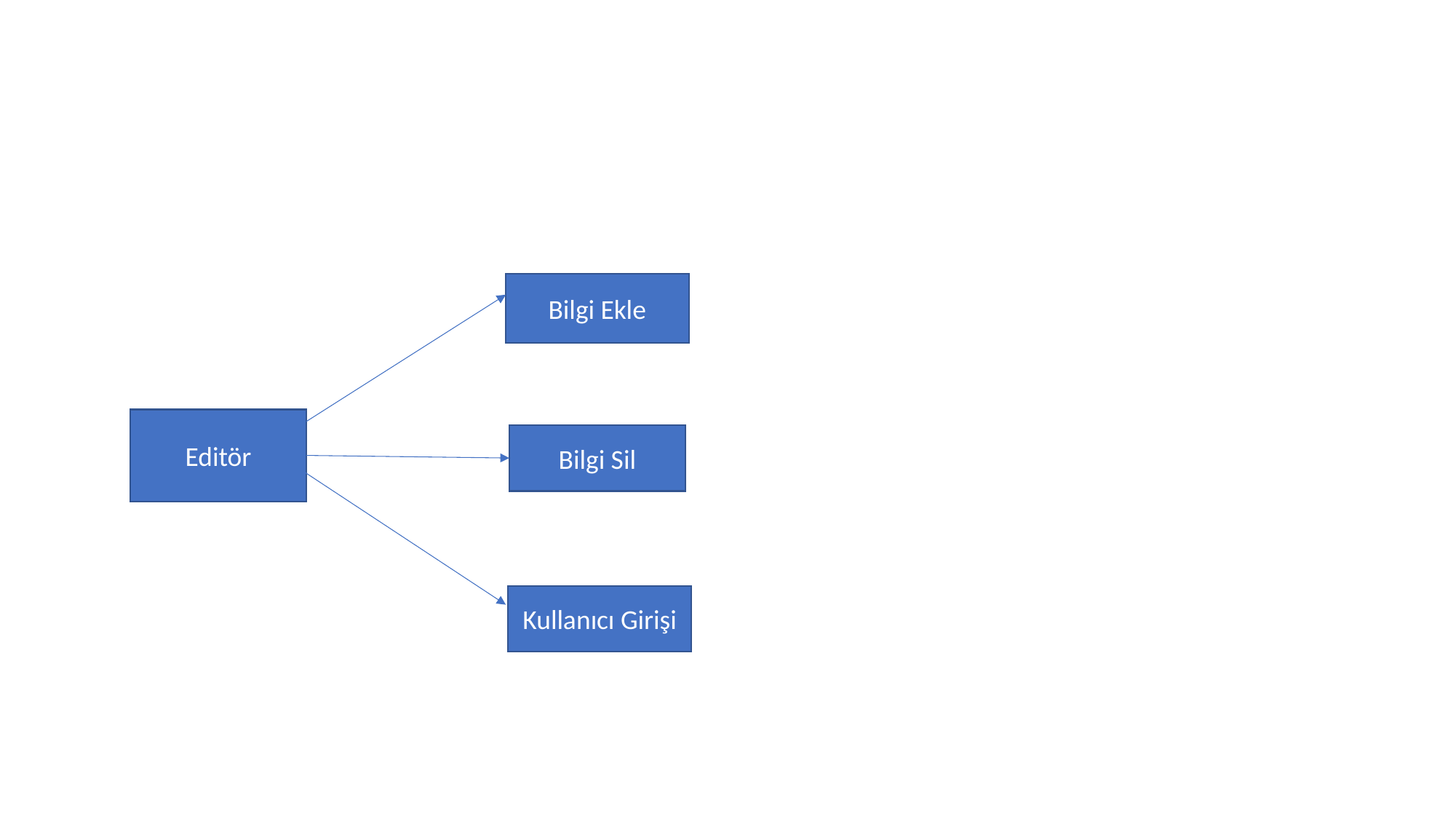

Bilgi Ekle
Editör
Bilgi Sil
Kullanıcı Girişi